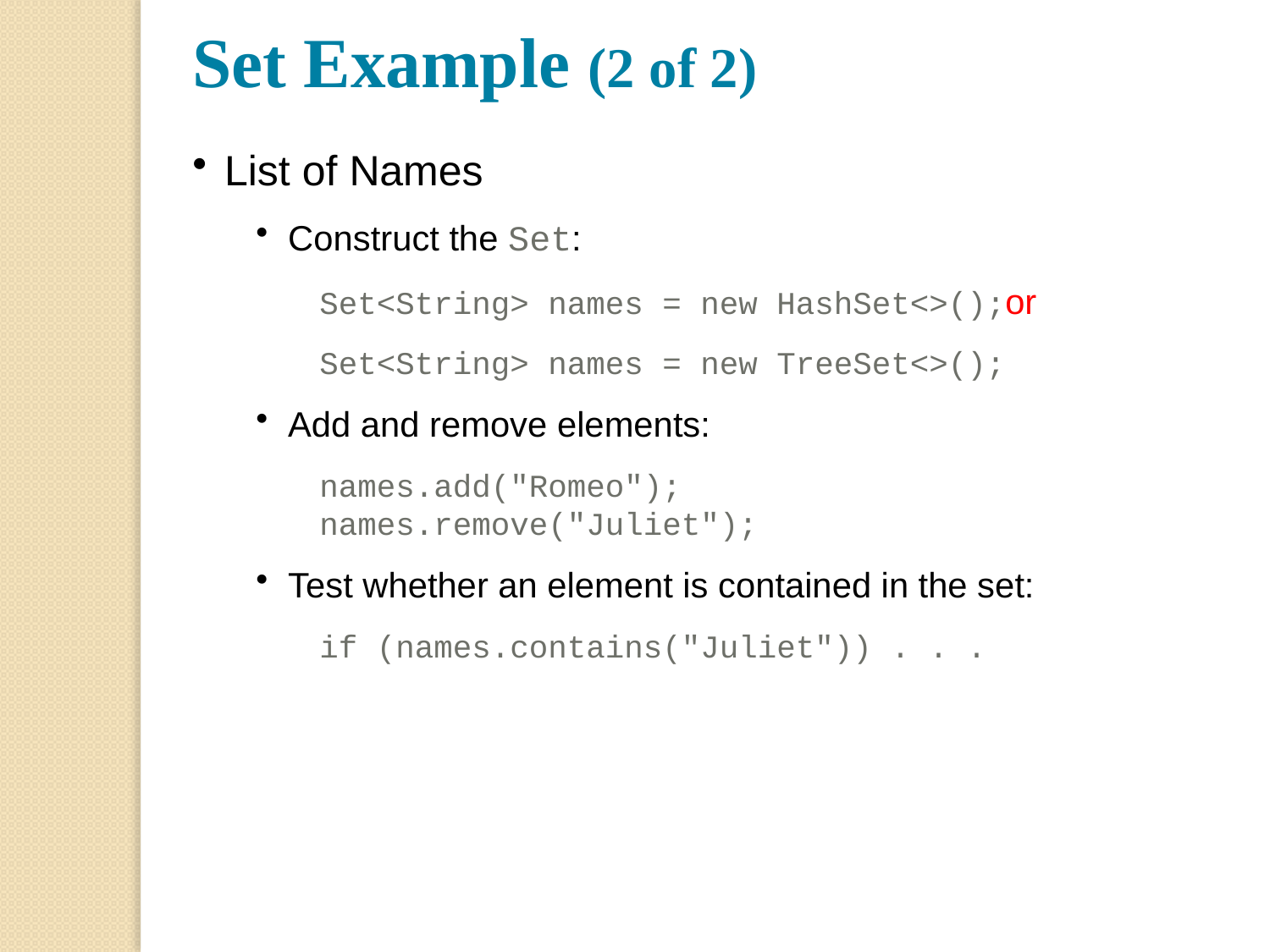

Set Example (2 of 2)
List of Names
Construct the Set:
Set<String> names = new HashSet<>();or
Set<String> names = new TreeSet<>();
Add and remove elements:
names.add("Romeo");
names.remove("Juliet");
Test whether an element is contained in the set:
if (names.contains("Juliet")) . . .